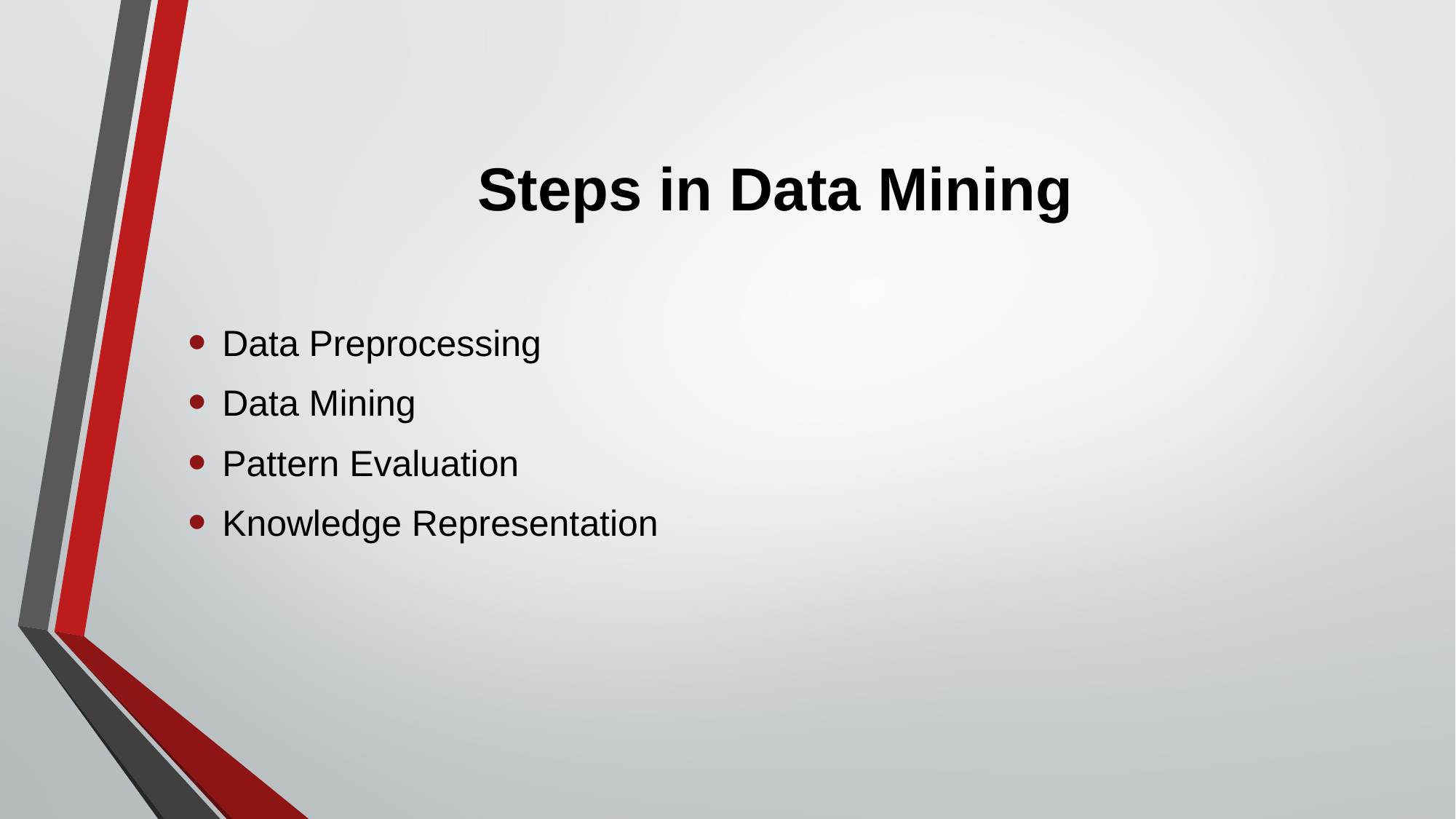

# Steps in Data Mining
Data Preprocessing
Data Mining
Pattern Evaluation
Knowledge Representation